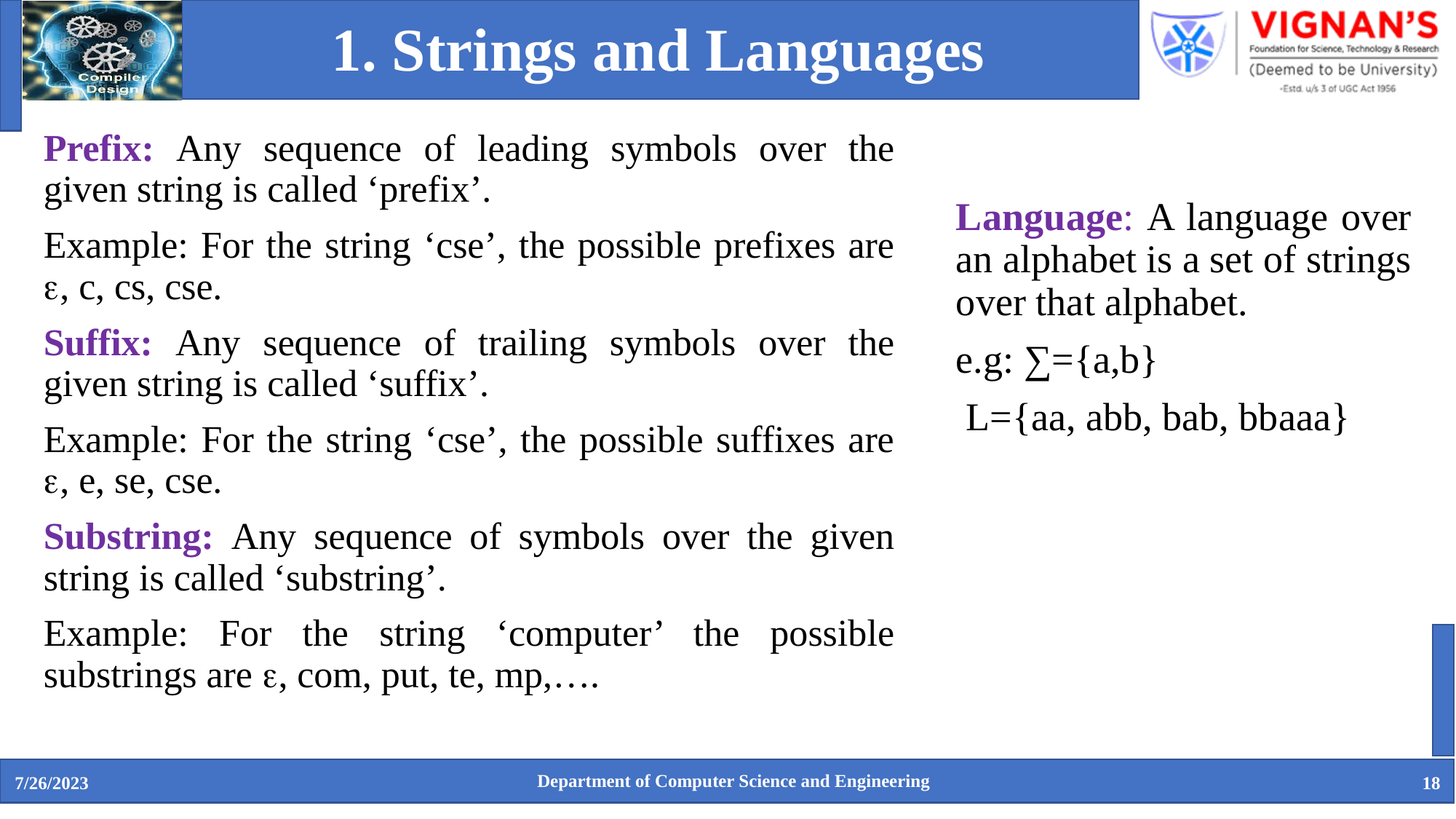

# 1. Strings and Languages
Prefix: Any sequence of leading symbols over the given string is called ‘prefix’.
Example: For the string ‘cse’, the possible prefixes are ε, c, cs, cse.
Suffix: Any sequence of trailing symbols over the given string is called ‘suffix’.
Example: For the string ‘cse’, the possible suffixes are ε, e, se, cse.
Substring: Any sequence of symbols over the given string is called ‘substring’.
Example: For the string ‘computer’ the possible substrings are ε, com, put, te, mp,….

Language: A language over an alphabet is a set of strings over that alphabet.
e.g: ∑={a,b}
 L={aa, abb, bab, bbaaa}
Department of Computer Science and Engineering